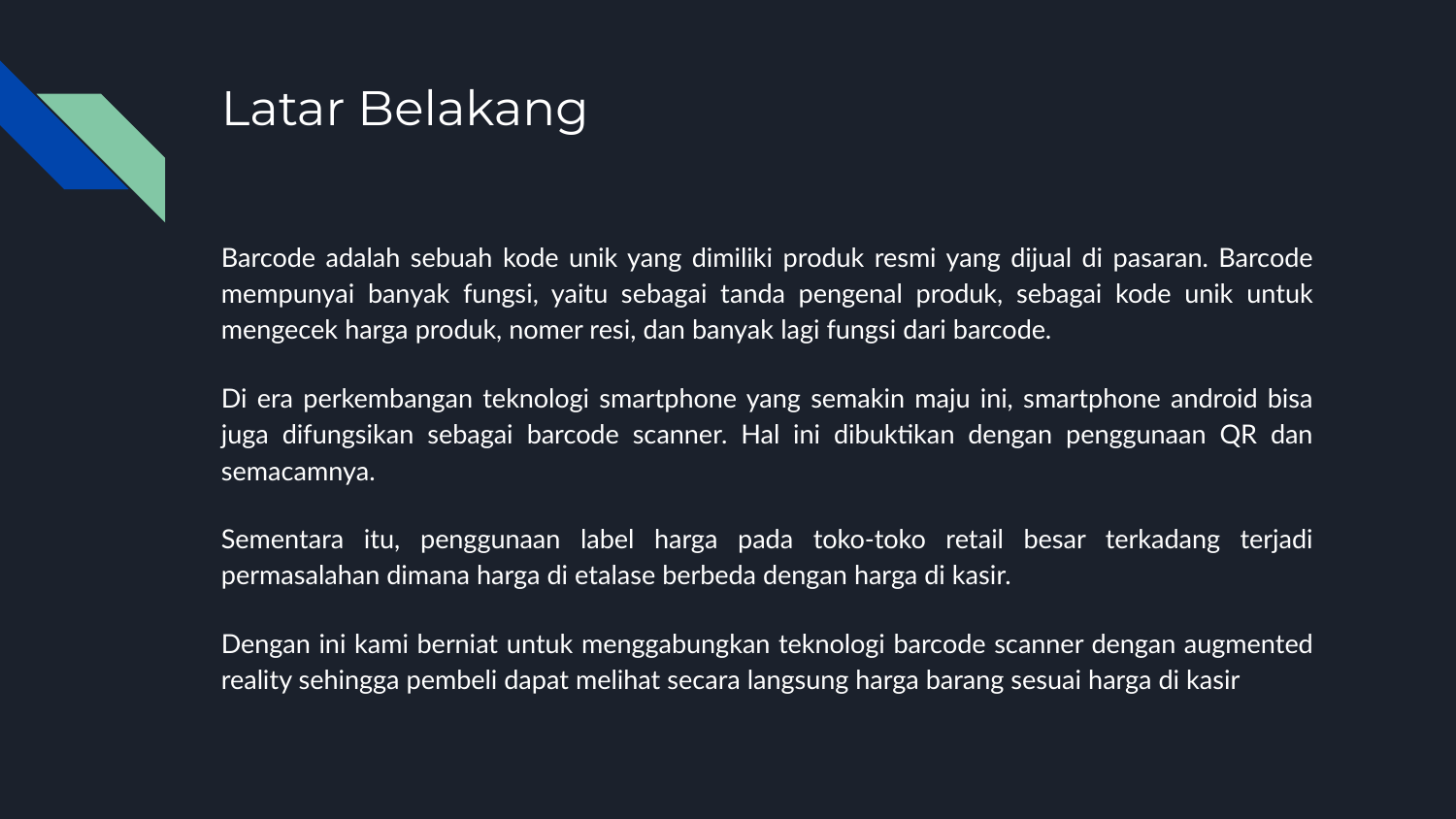

# Latar Belakang
Barcode adalah sebuah kode unik yang dimiliki produk resmi yang dijual di pasaran. Barcode mempunyai banyak fungsi, yaitu sebagai tanda pengenal produk, sebagai kode unik untuk mengecek harga produk, nomer resi, dan banyak lagi fungsi dari barcode.
Di era perkembangan teknologi smartphone yang semakin maju ini, smartphone android bisa juga difungsikan sebagai barcode scanner. Hal ini dibuktikan dengan penggunaan QR dan semacamnya.
Sementara itu, penggunaan label harga pada toko-toko retail besar terkadang terjadi permasalahan dimana harga di etalase berbeda dengan harga di kasir.
Dengan ini kami berniat untuk menggabungkan teknologi barcode scanner dengan augmented reality sehingga pembeli dapat melihat secara langsung harga barang sesuai harga di kasir